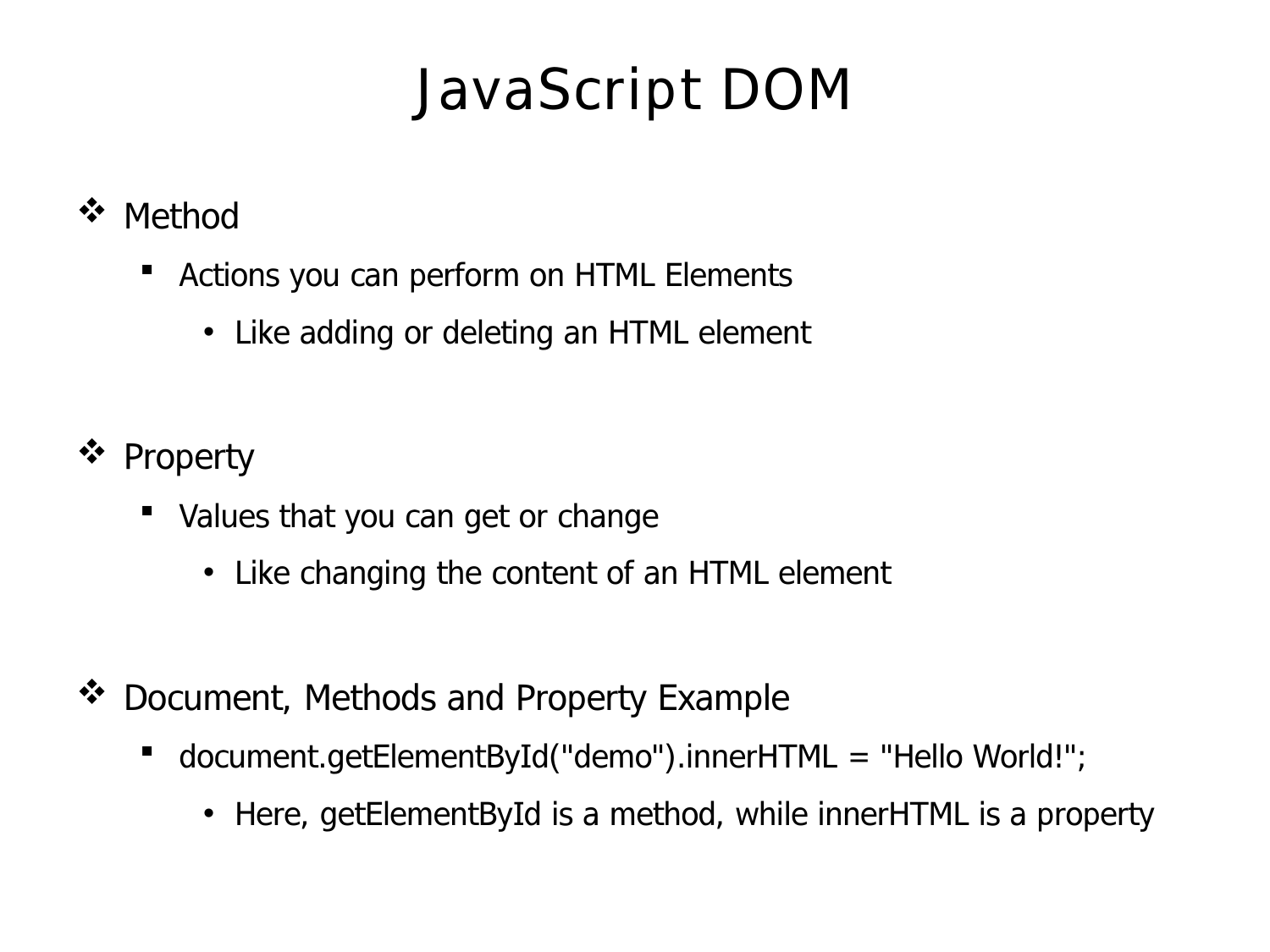

# JavaScript DOM
Method
Actions you can perform on HTML Elements
Like adding or deleting an HTML element

Property
Values that you can get or change
Like changing the content of an HTML element

Document, Methods and Property Example
document.getElementById("demo").innerHTML = "Hello World!";
Here, getElementById is a method, while innerHTML is a property